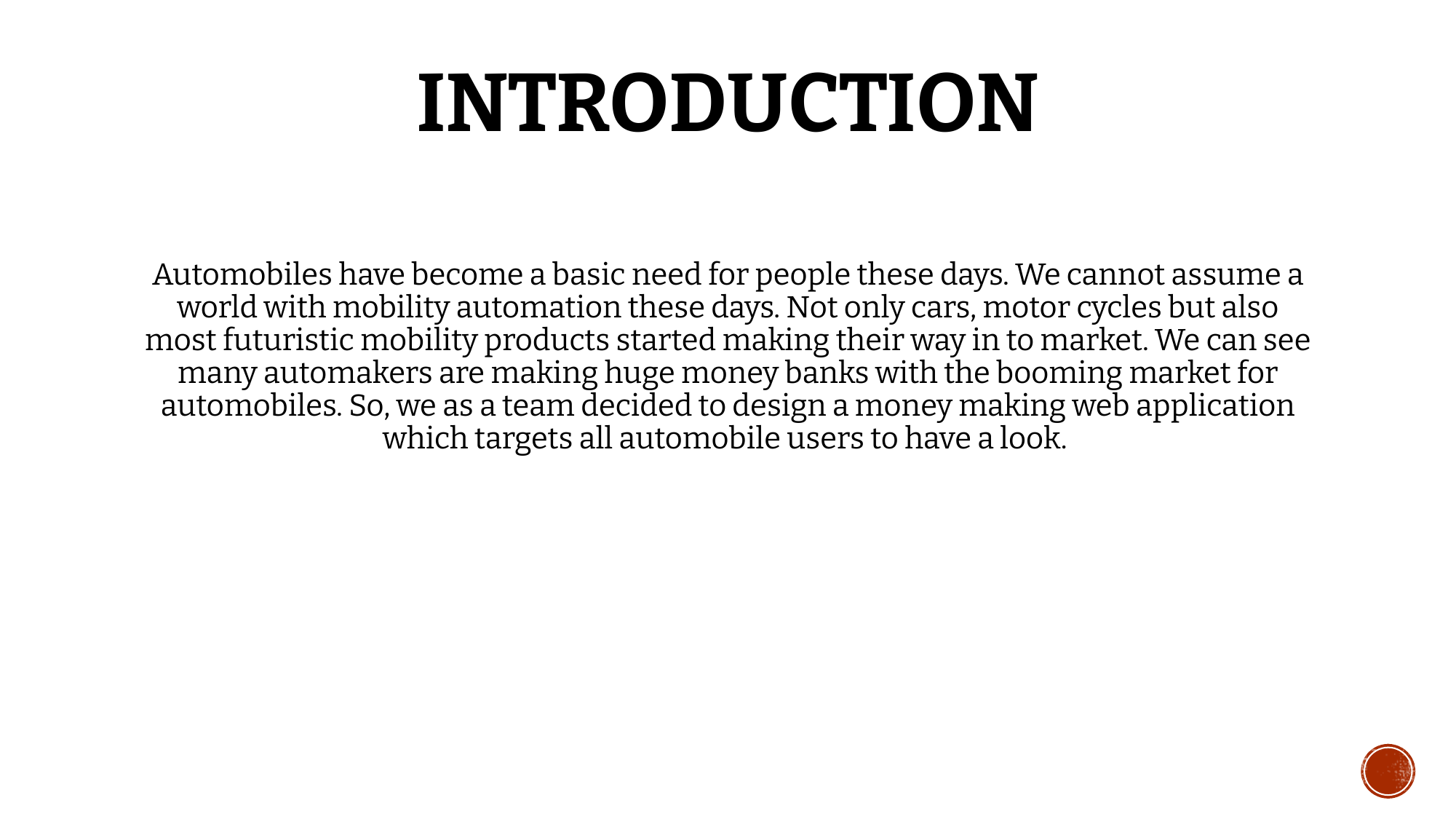

# INTRODUCTION
Automobiles have become a basic need for people these days. We cannot assume a world with mobility automation these days. Not only cars, motor cycles but also most futuristic mobility products started making their way in to market. We can see many automakers are making huge money banks with the booming market for automobiles. So, we as a team decided to design a money making web application which targets all automobile users to have a look.